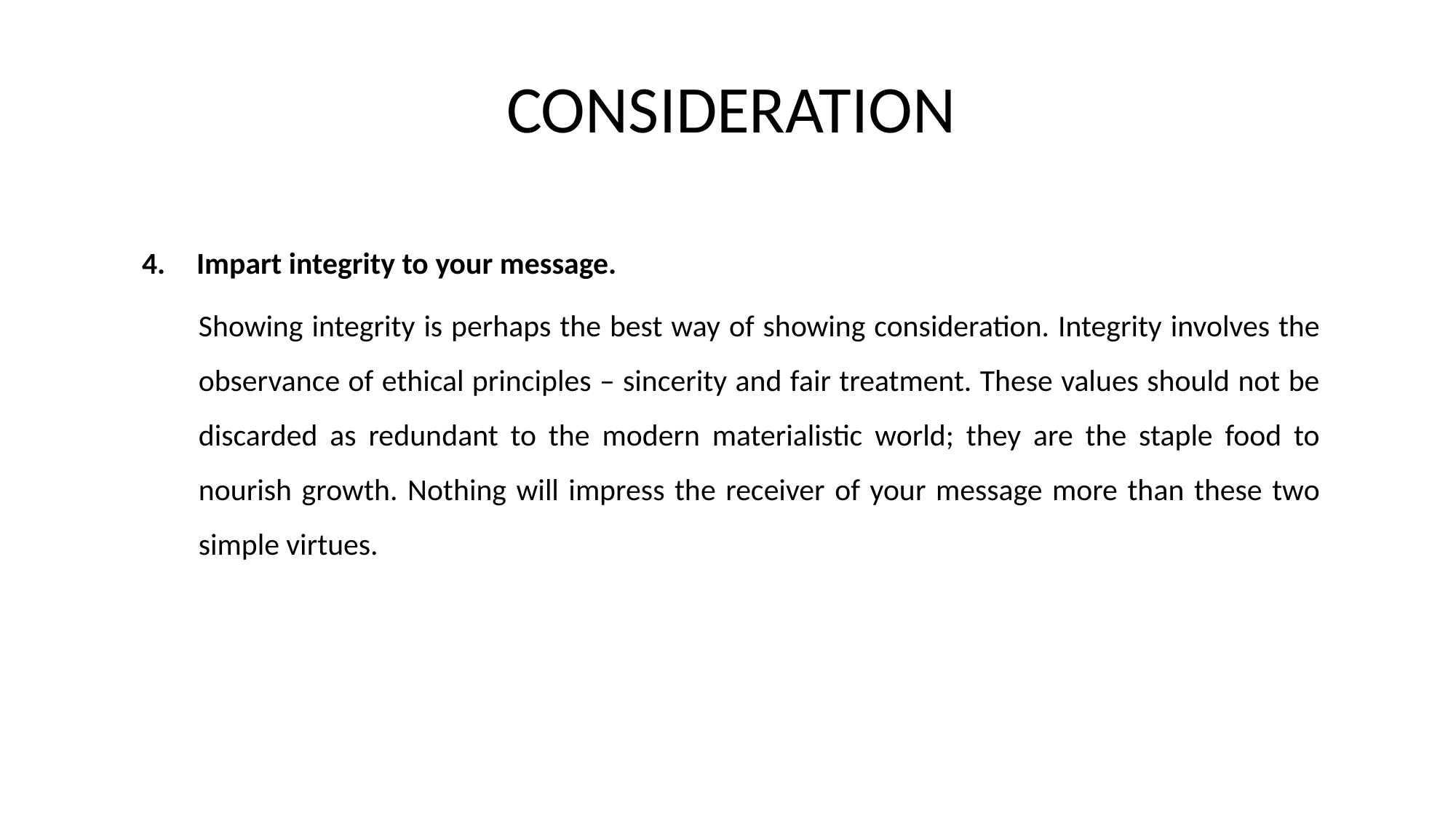

# CONSIDERATION
Impart integrity to your message.
Showing integrity is perhaps the best way of showing consideration. Integrity involves the observance of ethical principles – sincerity and fair treatment. These values should not be discarded as redundant to the modern materialistic world; they are the staple food to nourish growth. Nothing will impress the receiver of your message more than these two simple virtues.